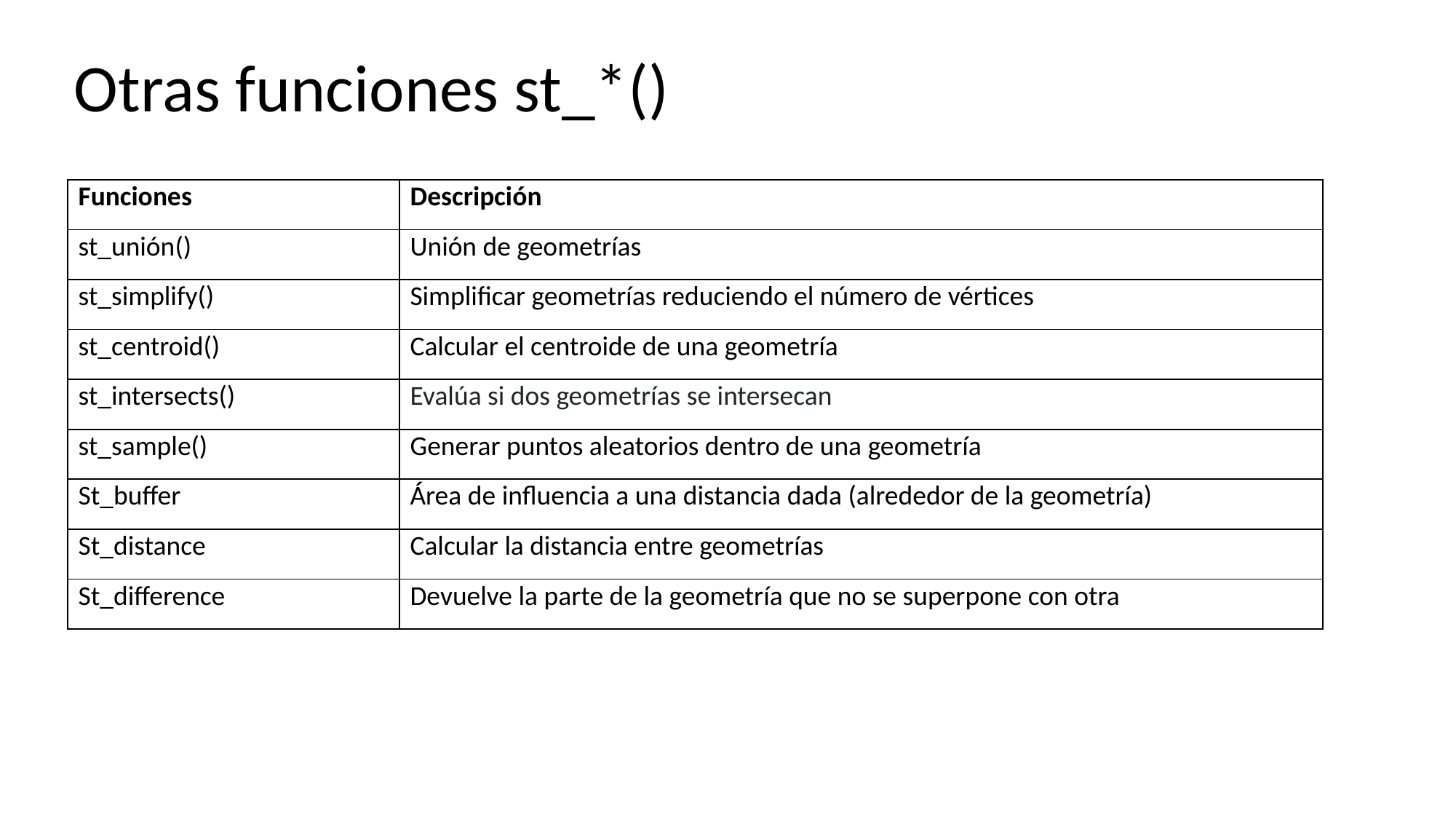

# Otras funciones st_*()
| Funciones | Descripción |
| --- | --- |
| st\_unión() | Unión de geometrías |
| st\_simplify() | Simplificar geometrías reduciendo el número de vértices |
| st\_centroid() | Calcular el centroide de una geometría |
| st\_intersects() | Evalúa si dos geometrías se intersecan |
| st\_sample() | Generar puntos aleatorios dentro de una geometría |
| St\_buffer | Área de influencia a una distancia dada (alrededor de la geometría) |
| St\_distance | Calcular la distancia entre geometrías |
| St\_difference | Devuelve la parte de la geometría que no se superpone con otra |